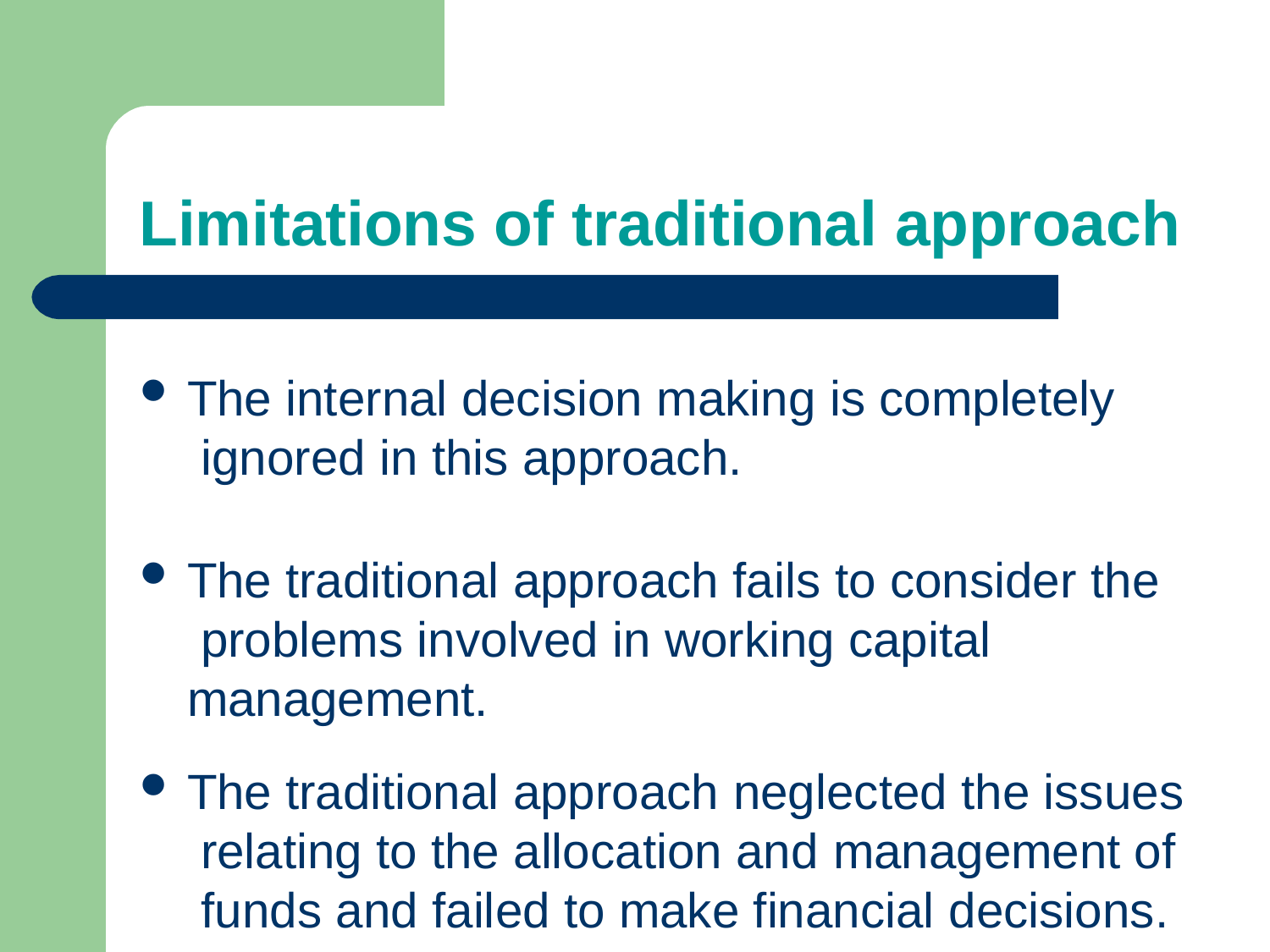

# Limitations of traditional approach
The internal decision making is completely  ignored in this approach.

The traditional approach fails to consider the  problems involved in working capital  management.
The traditional approach neglected the issues  relating to the allocation and management of  funds and failed to make financial decisions.